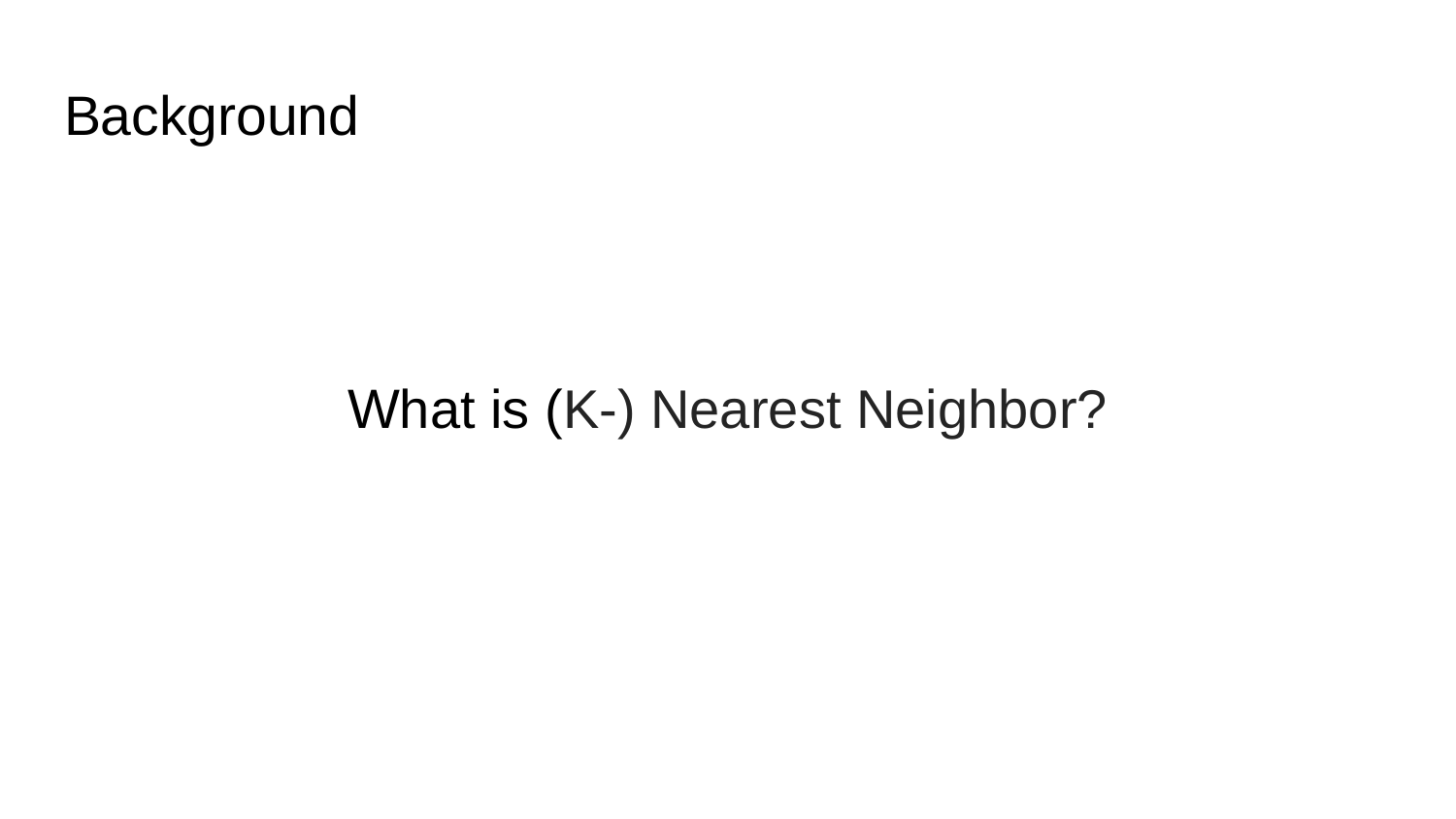

# Background
What is (K-) Nearest Neighbor?